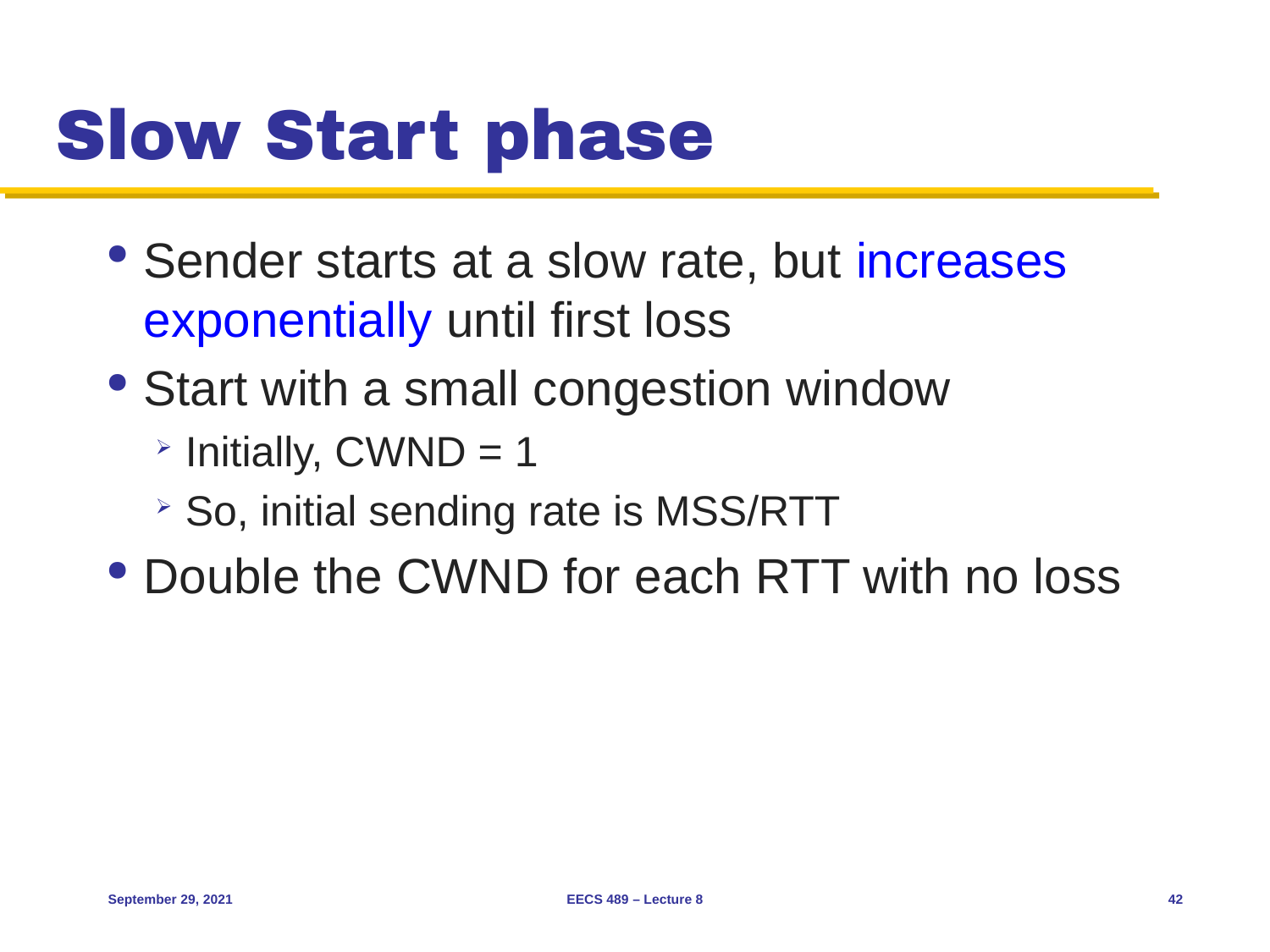

# Slow Start phase
Sender starts at a slow rate, but increases exponentially until first loss
Start with a small congestion window
Initially, CWND = 1
So, initial sending rate is MSS/RTT
Double the CWND for each RTT with no loss

September 29, 2021
EECS 489 – Lecture 8
42